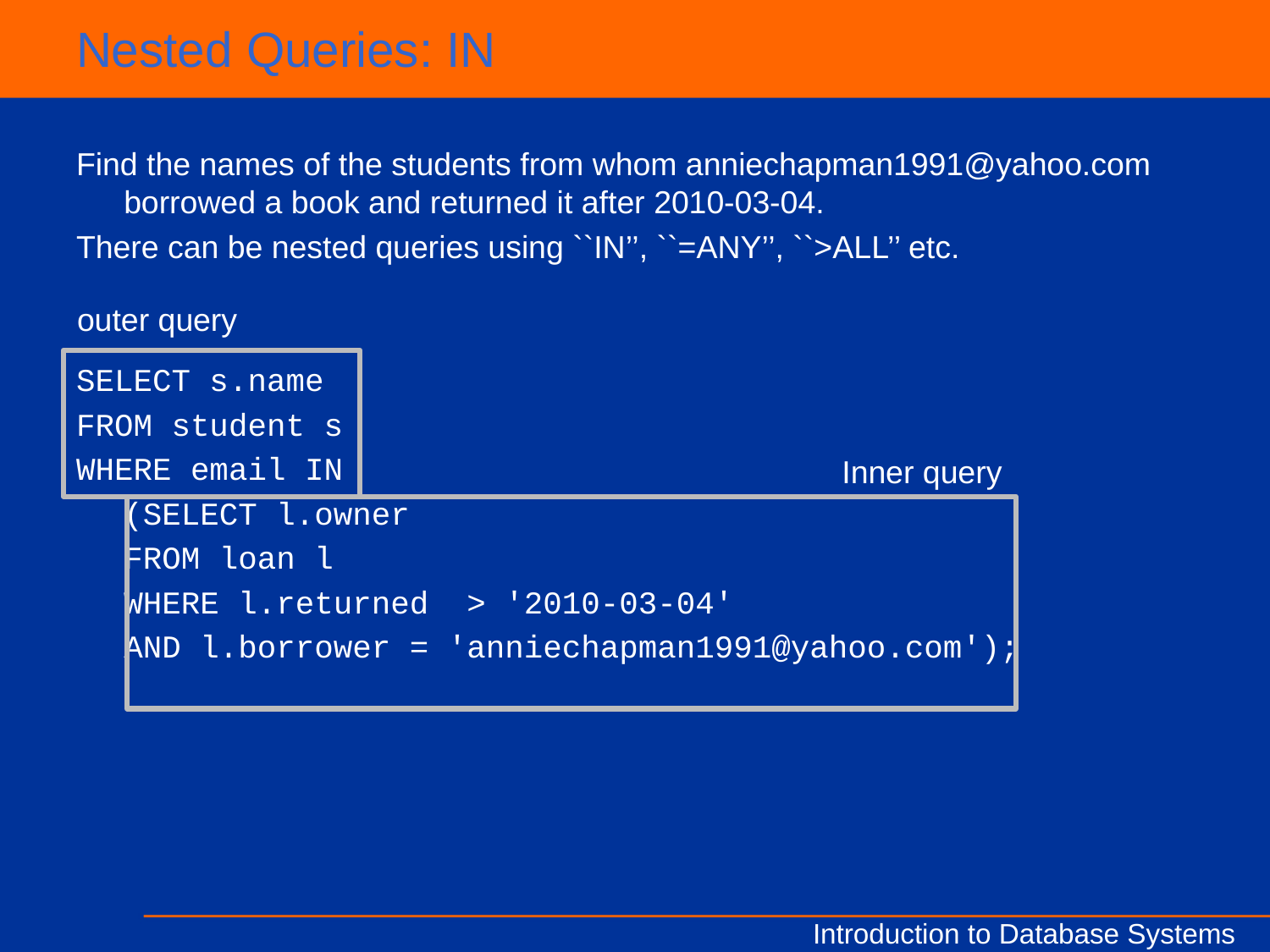

# Nested Queries: IN
Find the names of the students from whom anniechapman1991@yahoo.com borrowed a book and returned it after 2010-03-04.
There can be nested queries using ``IN’’, ``=ANY’’, ``>ALL’’ etc.

SELECT s.name
FROM student s
WHERE email IN
	(SELECT l.owner
	FROM loan l
	WHERE l.returned  > '2010-03-04'
	AND l.borrower = 'anniechapman1991@yahoo.com');

outer query

Inner query

Introduction to Database Systems